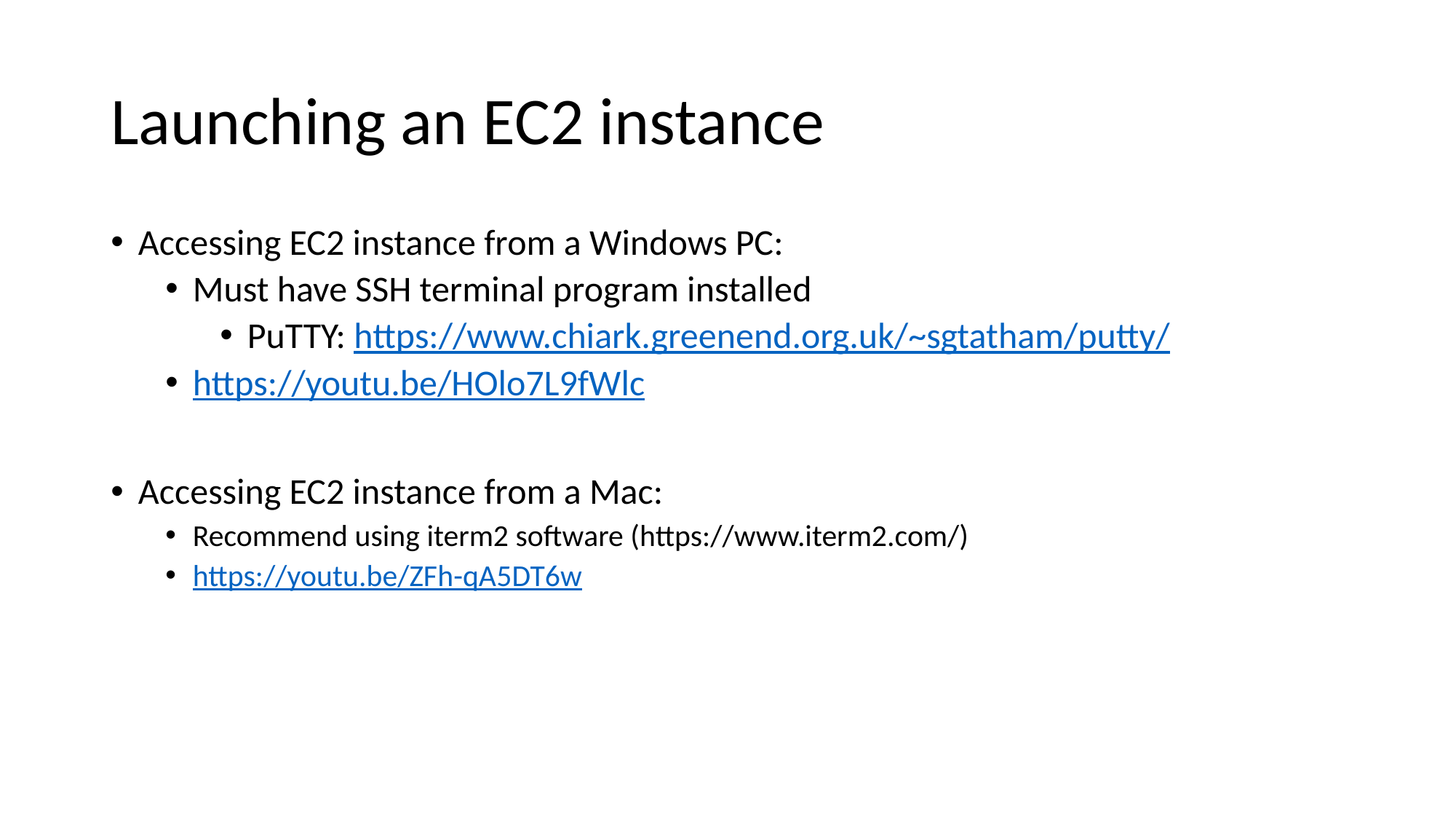

# Launching an EC2 instance
Accessing EC2 instance from a Windows PC:
Must have SSH terminal program installed
PuTTY: https://www.chiark.greenend.org.uk/~sgtatham/putty/
https://youtu.be/HOlo7L9fWlc

Accessing EC2 instance from a Mac:
Recommend using iterm2 software (https://www.iterm2.com/)
https://youtu.be/ZFh-qA5DT6w